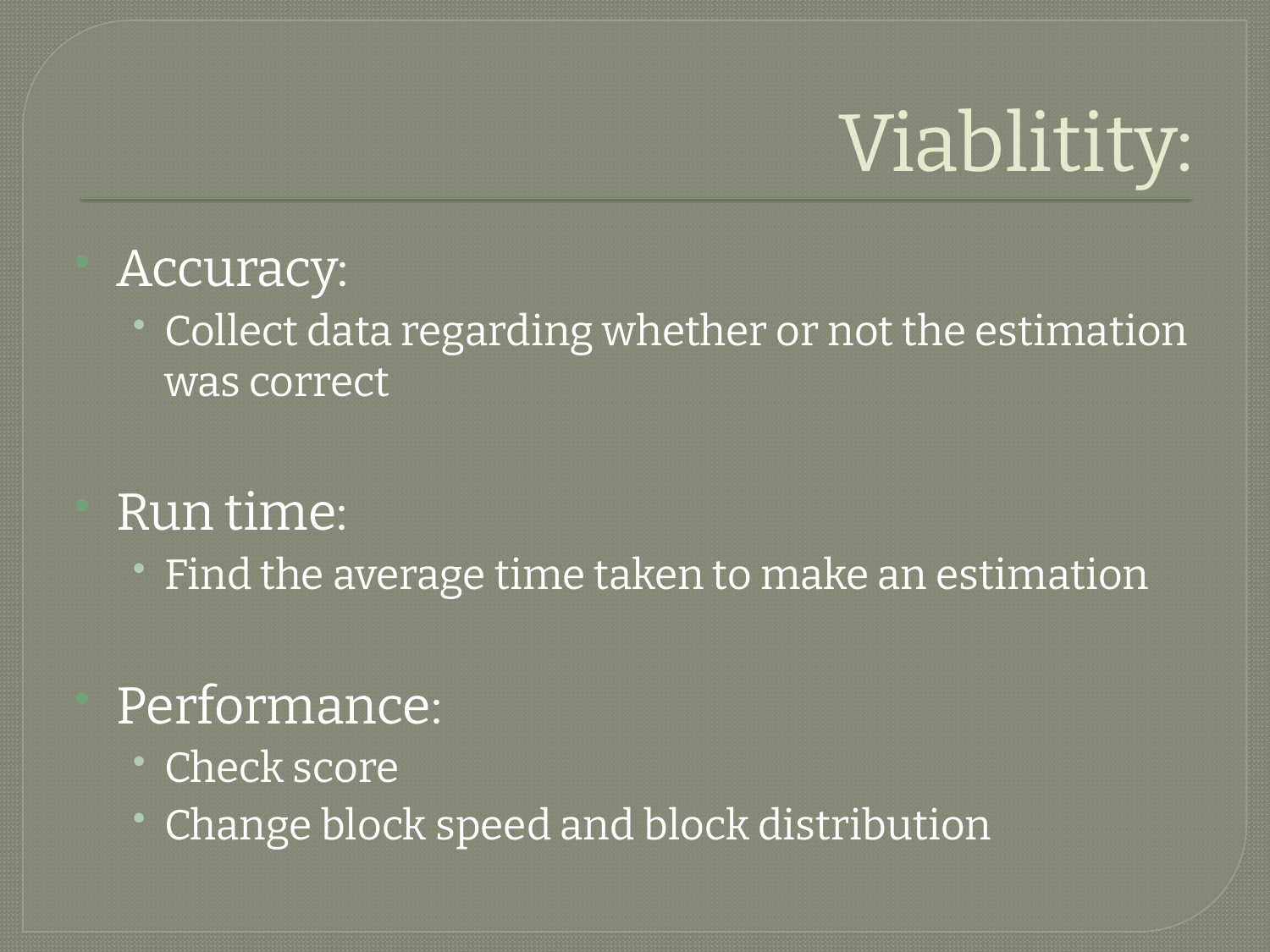

# Viablitity:
Accuracy:
Collect data regarding whether or not the estimation was correct

Run time:
Find the average time taken to make an estimation

Performance:
Check score
Change block speed and block distribution